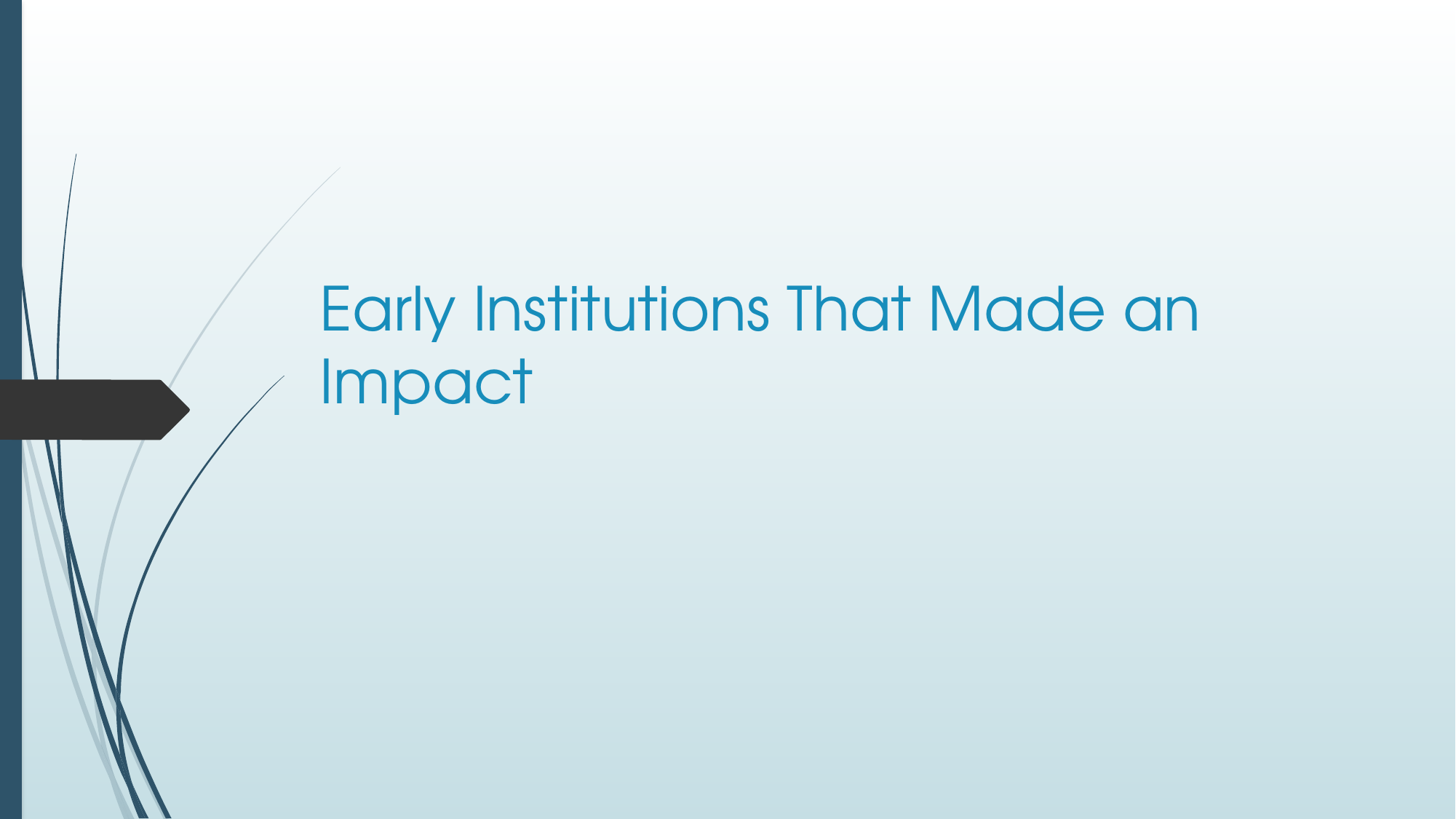

# Early Institutions That Made an Impact